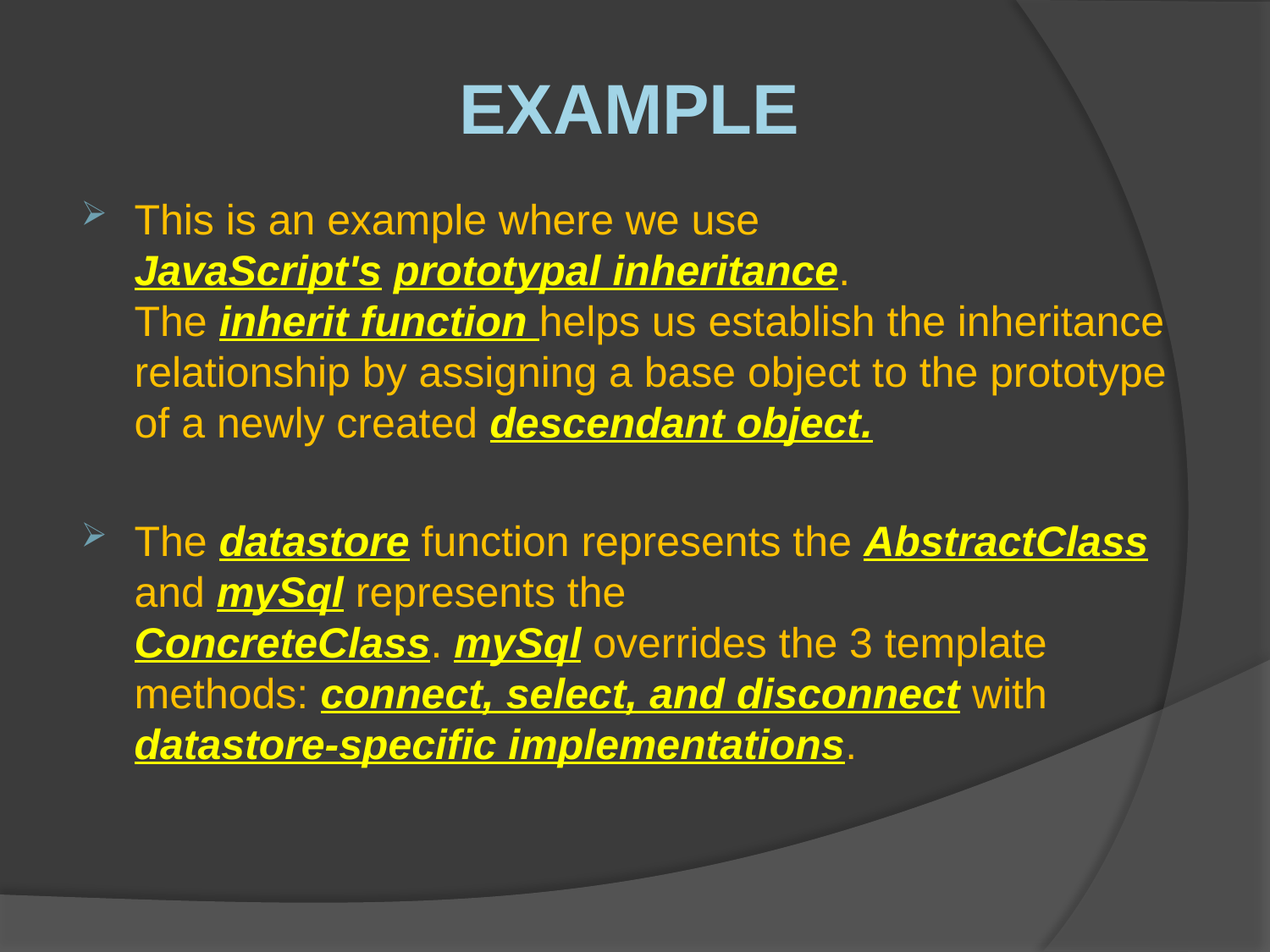

# Example
This is an example where we use JavaScript's prototypal inheritance. The inherit function helps us establish the inheritance relationship by assigning a base object to the prototype of a newly created descendant object.

The datastore function represents the AbstractClass and mySql represents the ConcreteClass. mySql overrides the 3 template methods: connect, select, and disconnect with datastore-specific implementations.